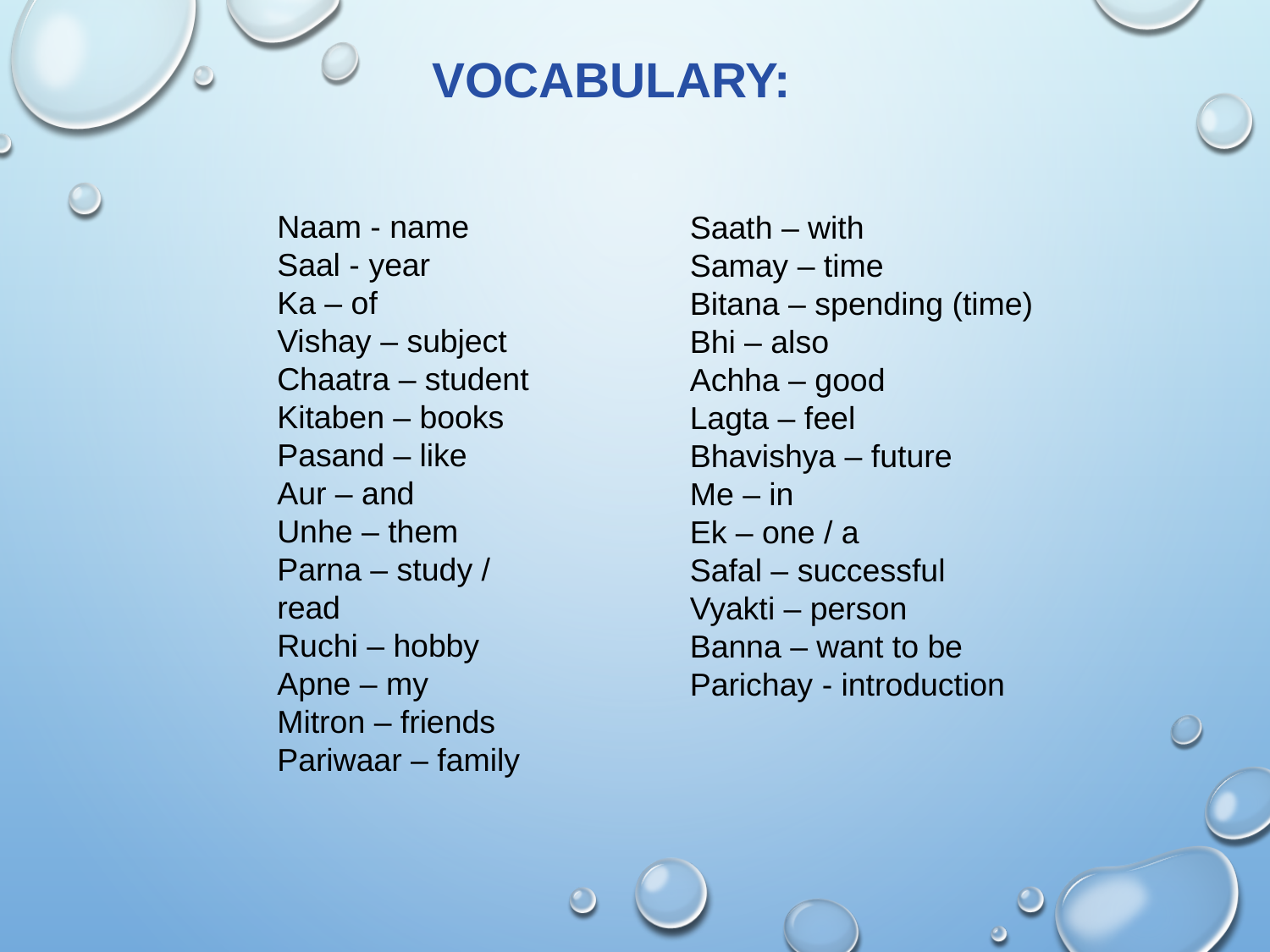

VOCABULARY:

Naam - name
Saal - year
Ka – of
Vishay – subject
Chaatra – student
Kitaben – books
Pasand – like
Aur – and
Unhe – them
Parna – study / read
Ruchi – hobby
Apne – my
Mitron – friends
Pariwaar – family

Saath – with
Samay – time
Bitana – spending (time)
Bhi – also
Achha – good
Lagta – feel
Bhavishya – future
Me – in
Ek – one / a
Safal – successful
Vyakti – person
Banna – want to be
Parichay - introduction